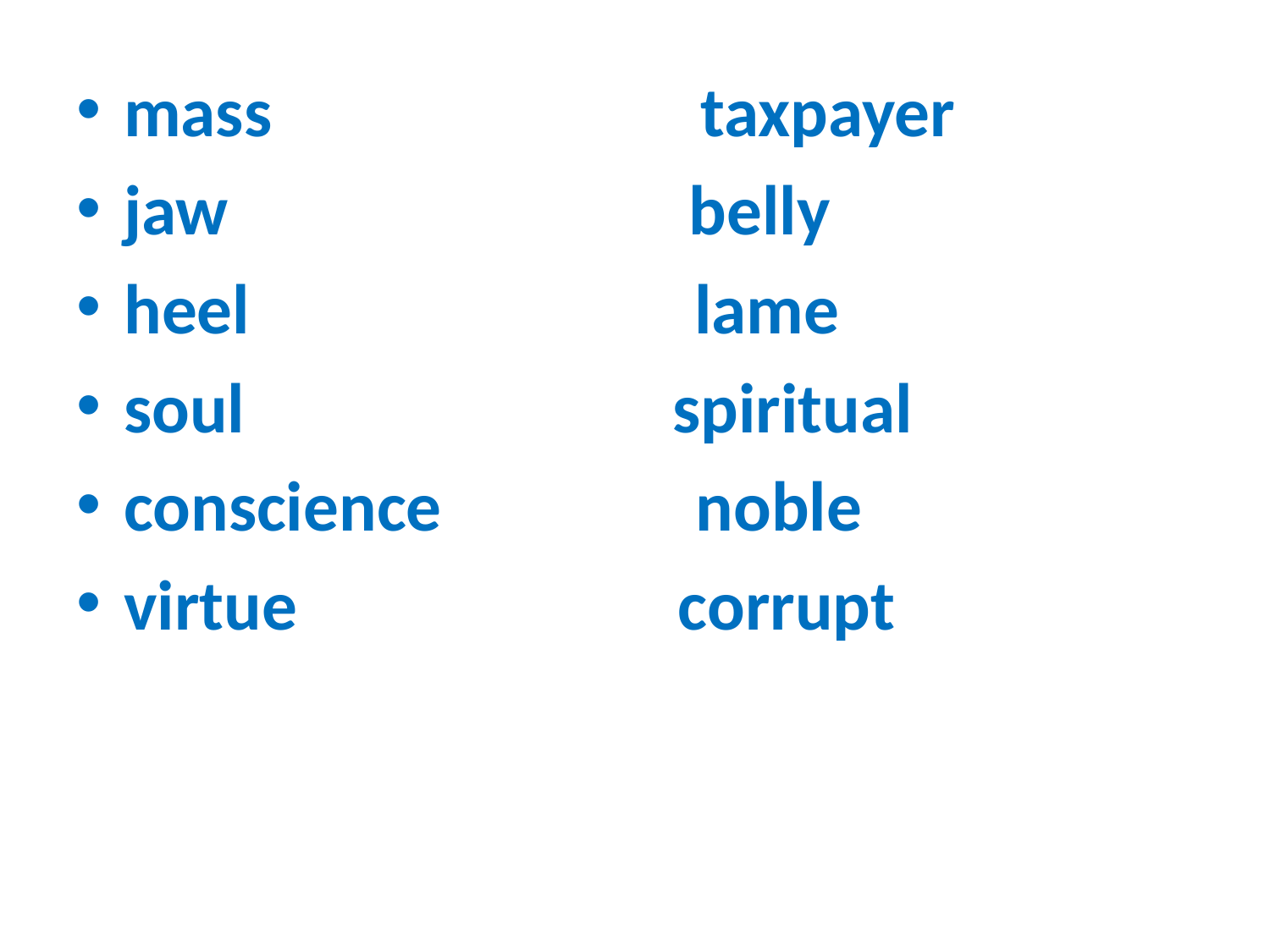

mass                           taxpayer
jaw                             belly
heel                            lame
soul                           spiritual
conscience                noble
virtue                        corrupt